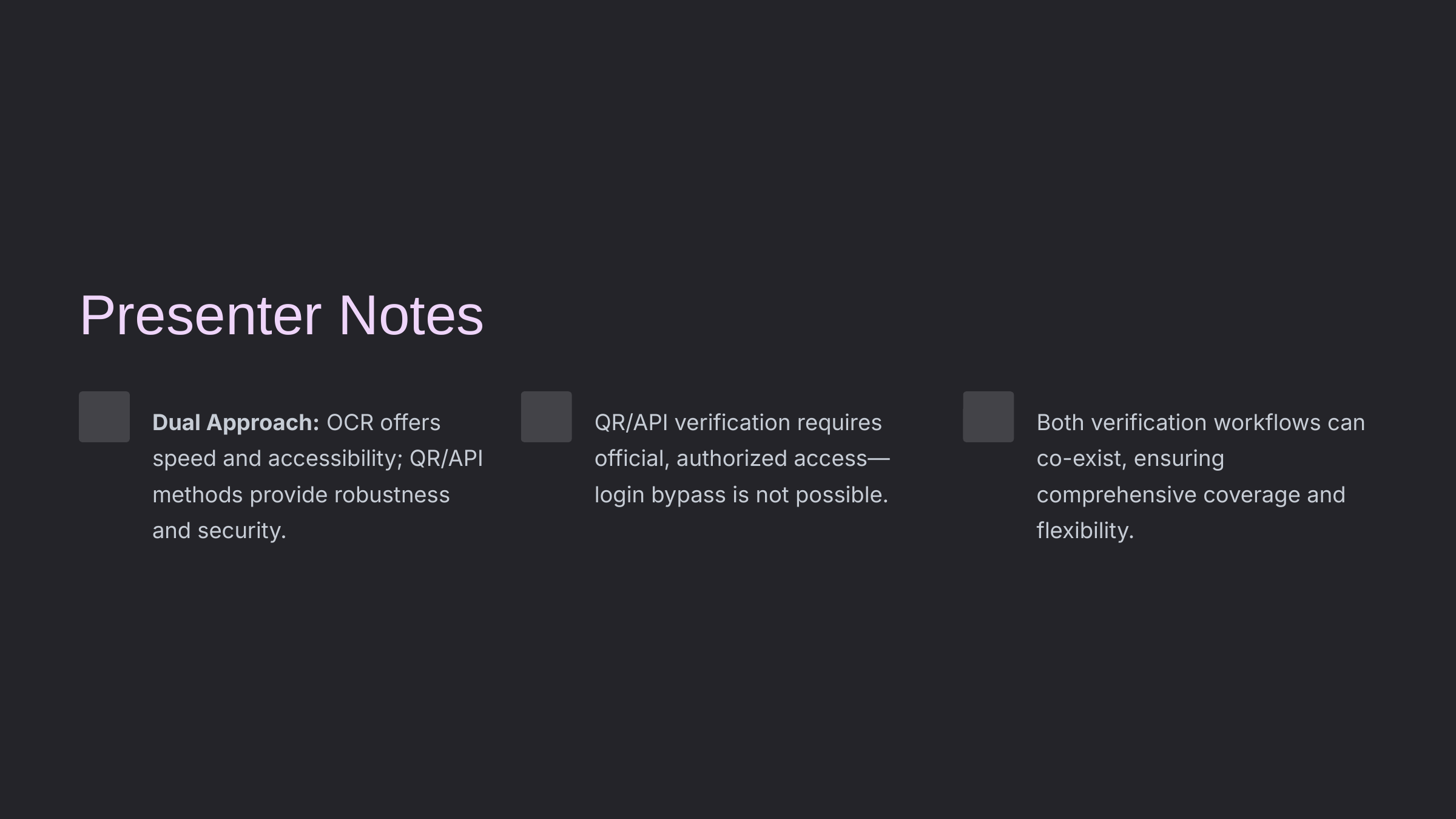

Presenter Notes

Dual Approach: OCR offers speed and accessibility; QR/API methods provide robustness and security.
QR/API verification requires official, authorized access—login bypass is not possible.
Both verification workflows can co-exist, ensuring comprehensive coverage and flexibility.